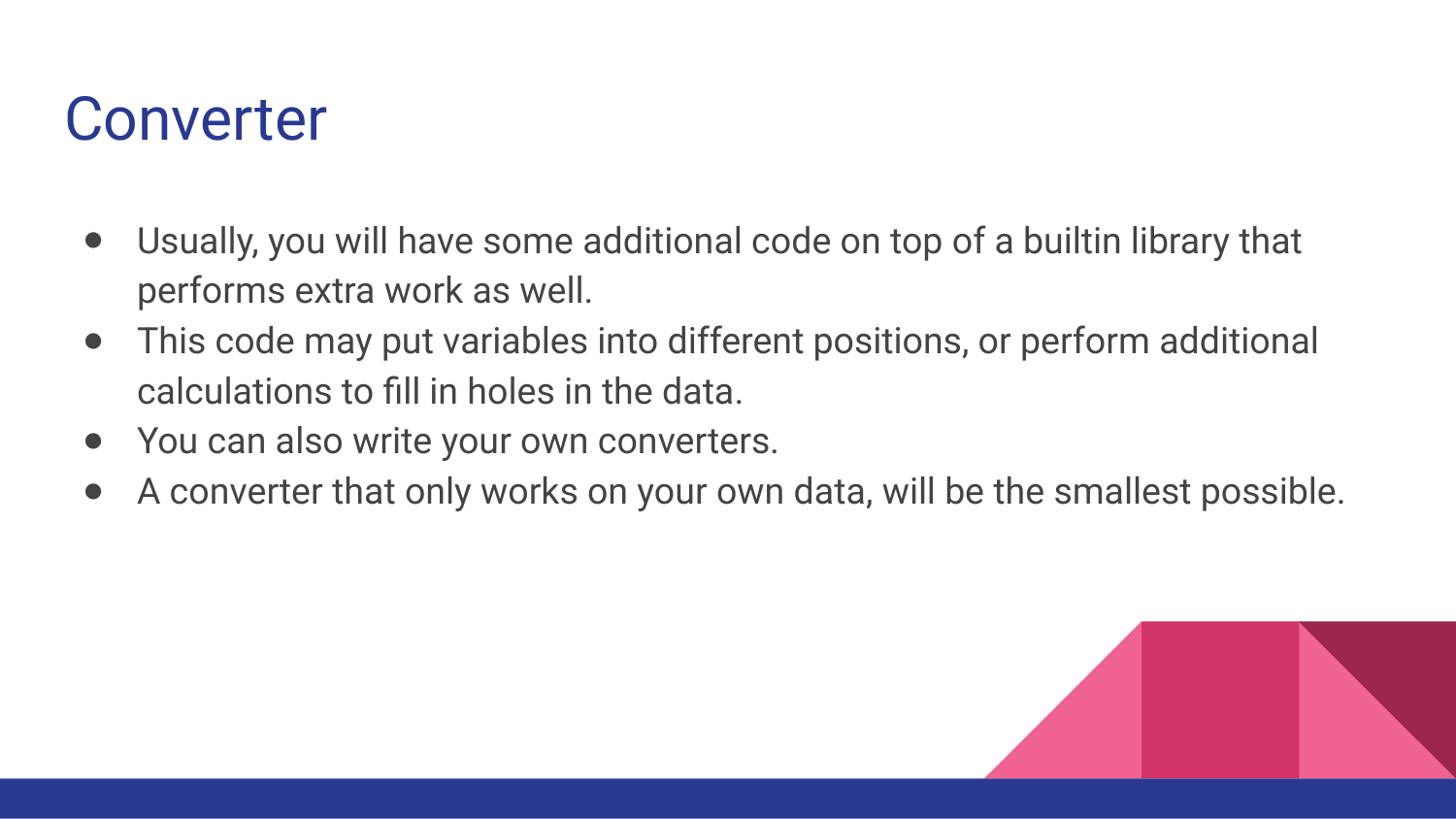

# Converter
Usually, you will have some additional code on top of a builtin library that performs extra work as well.
This code may put variables into different positions, or perform additional calculations to fill in holes in the data.
You can also write your own converters.
A converter that only works on your own data, will be the smallest possible.